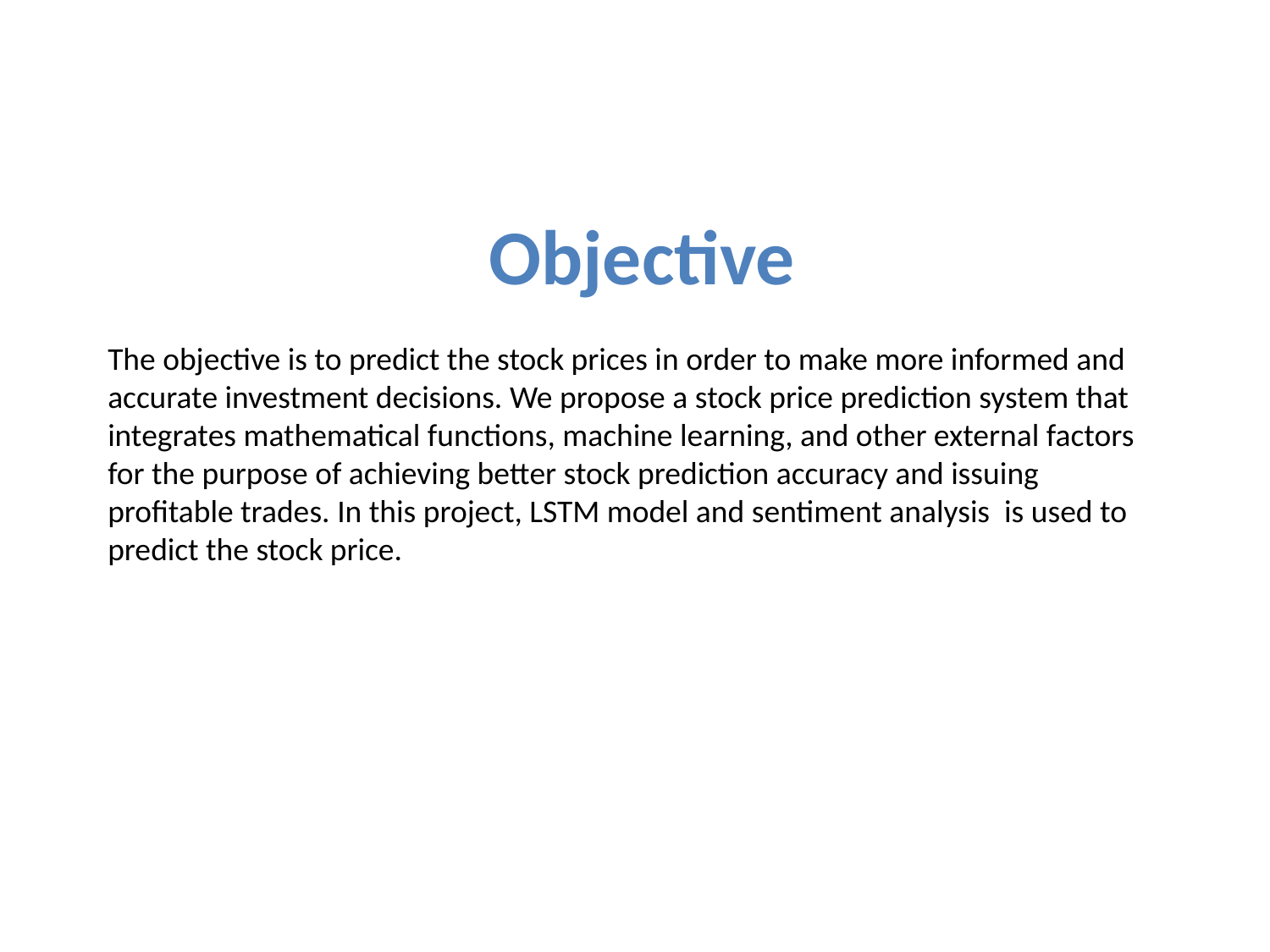

Objective

The objective is to predict the stock prices in order to make more informed and accurate investment decisions. We propose a stock price prediction system that integrates mathematical functions, machine learning, and other external factors for the purpose of achieving better stock prediction accuracy and issuing profitable trades. In this project, LSTM model and sentiment analysis  is used to predict the stock price.